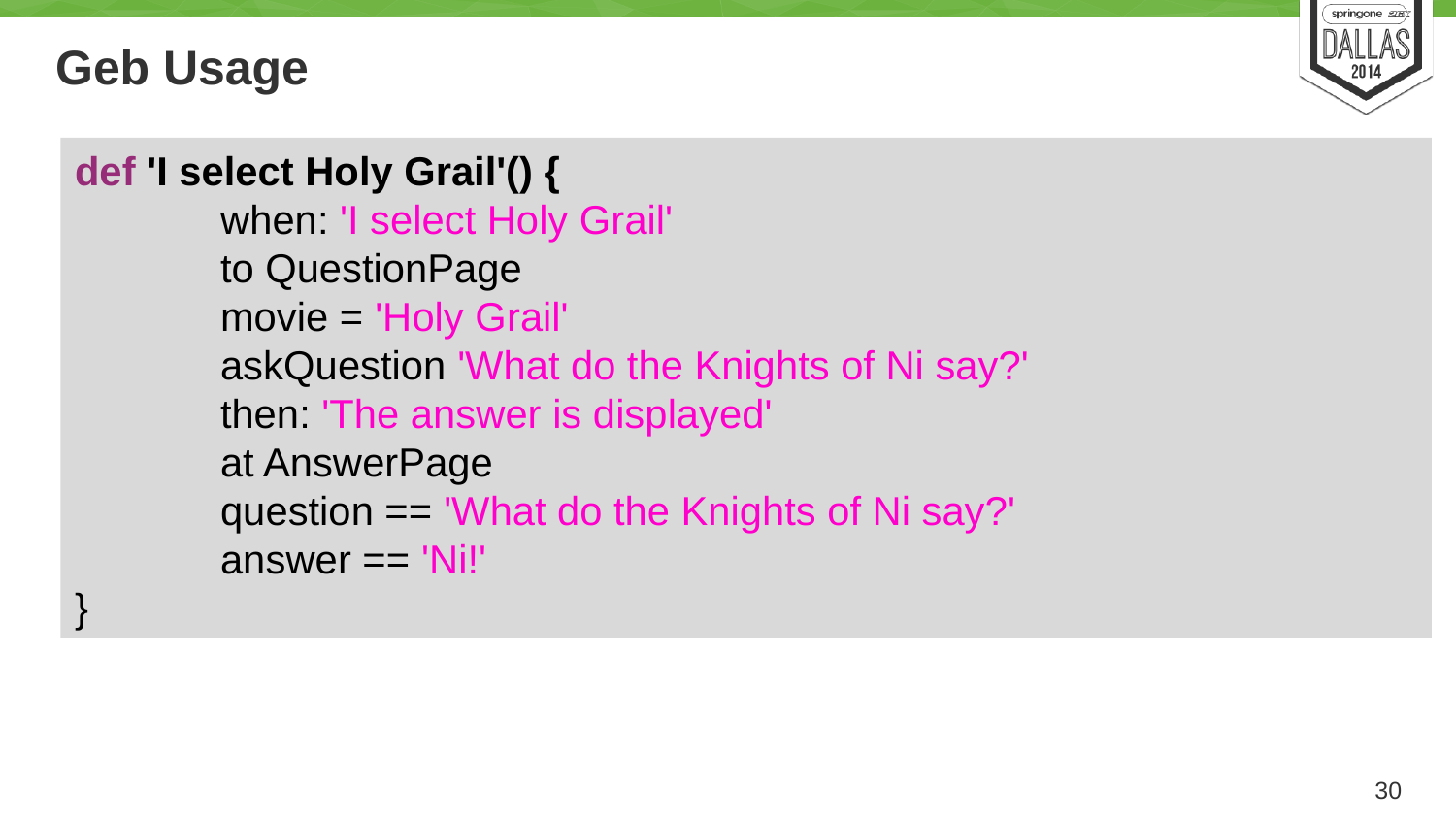

# Geb Usage
def 'I select Holy Grail'() {
	when: 'I select Holy Grail'
	to QuestionPage
	movie = 'Holy Grail'
	askQuestion 'What do the Knights of Ni say?'
	then: 'The answer is displayed'
	at AnswerPage
	question == 'What do the Knights of Ni say?'
	answer == 'Ni!'
}
30